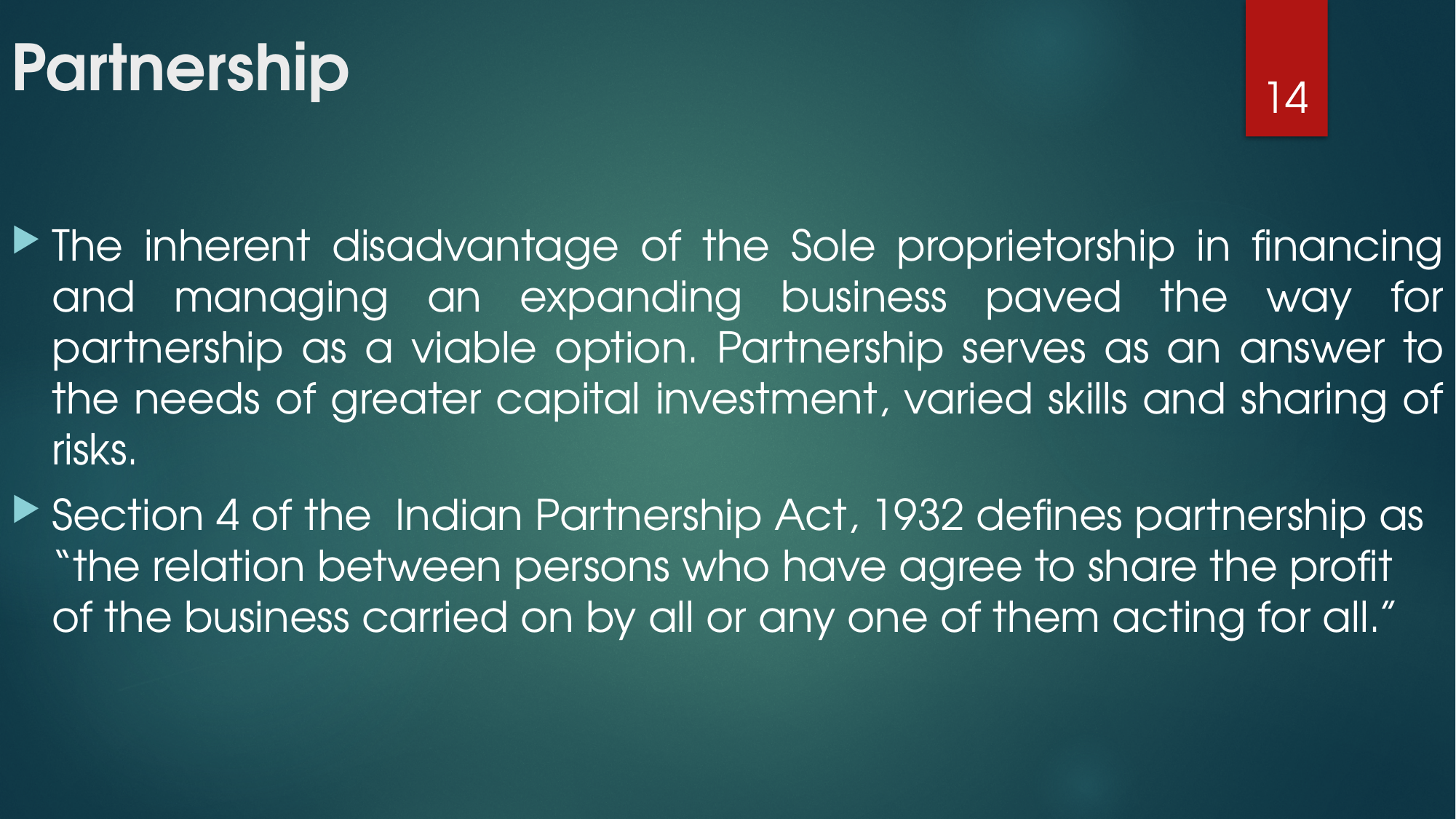

# Partnership
14
The inherent disadvantage of the Sole proprietorship in financing and managing an expanding business paved the way for partnership as a viable option. Partnership serves as an answer to the needs of greater capital investment, varied skills and sharing of risks.
Section 4 of the  Indian Partnership Act, 1932 defines partnership as “the relation between persons who have agree to share the profit of the business carried on by all or any one of them acting for all.”